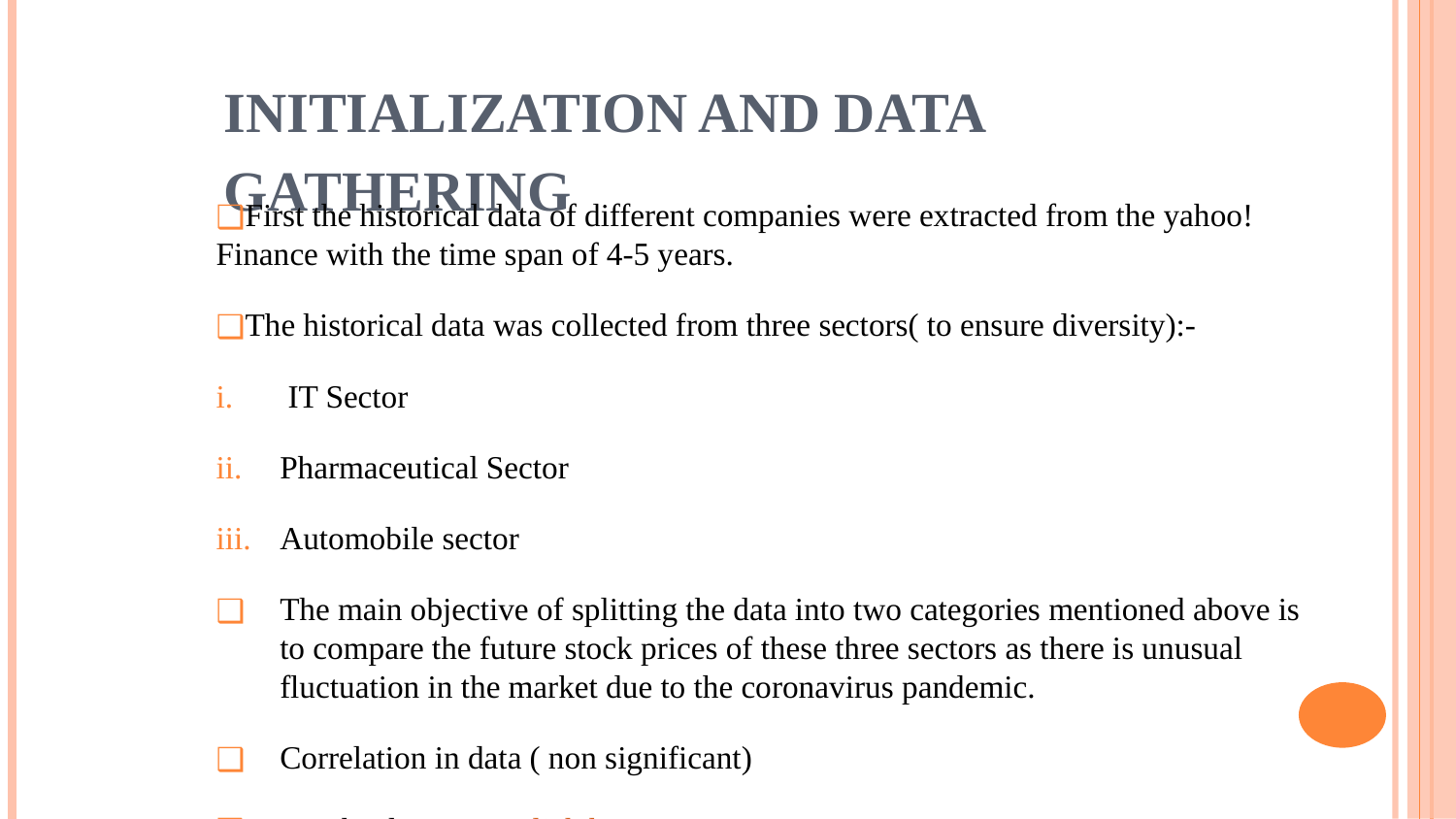

# Initialization and data gathering
First the historical data of different companies were extracted from the yahoo! Finance with the time span of 4-5 years.
The historical data was collected from three sectors( to ensure diversity):-
 IT Sector
Pharmaceutical Sector
Automobile sector
The main objective of splitting the data into two categories mentioned above is to compare the future stock prices of these three sectors as there is unusual fluctuation in the market due to the coronavirus pandemic.
Correlation in data ( non significant)
For the datasets :- click here